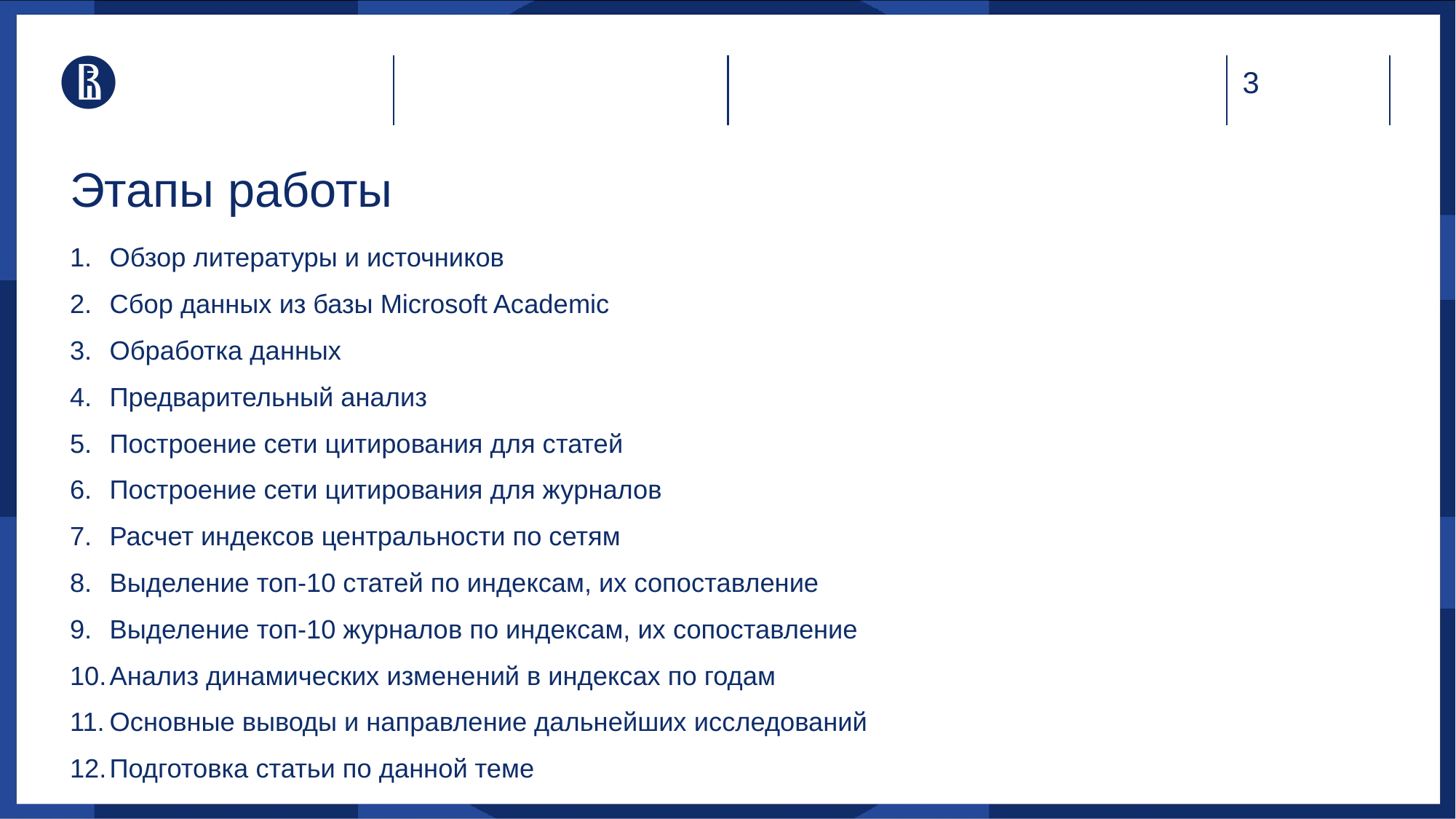

# Этапы работы
Обзор литературы и источников
Сбор данных из базы Microsoft Academic
Обработка данных
Предварительный анализ
Построение сети цитирования для статей
Построение сети цитирования для журналов
Расчет индексов центральности по сетям
Выделение топ-10 статей по индексам, их сопоставление
Выделение топ-10 журналов по индексам, их сопоставление
Анализ динамических изменений в индексах по годам
Основные выводы и направление дальнейших исследований
Подготовка статьи по данной теме